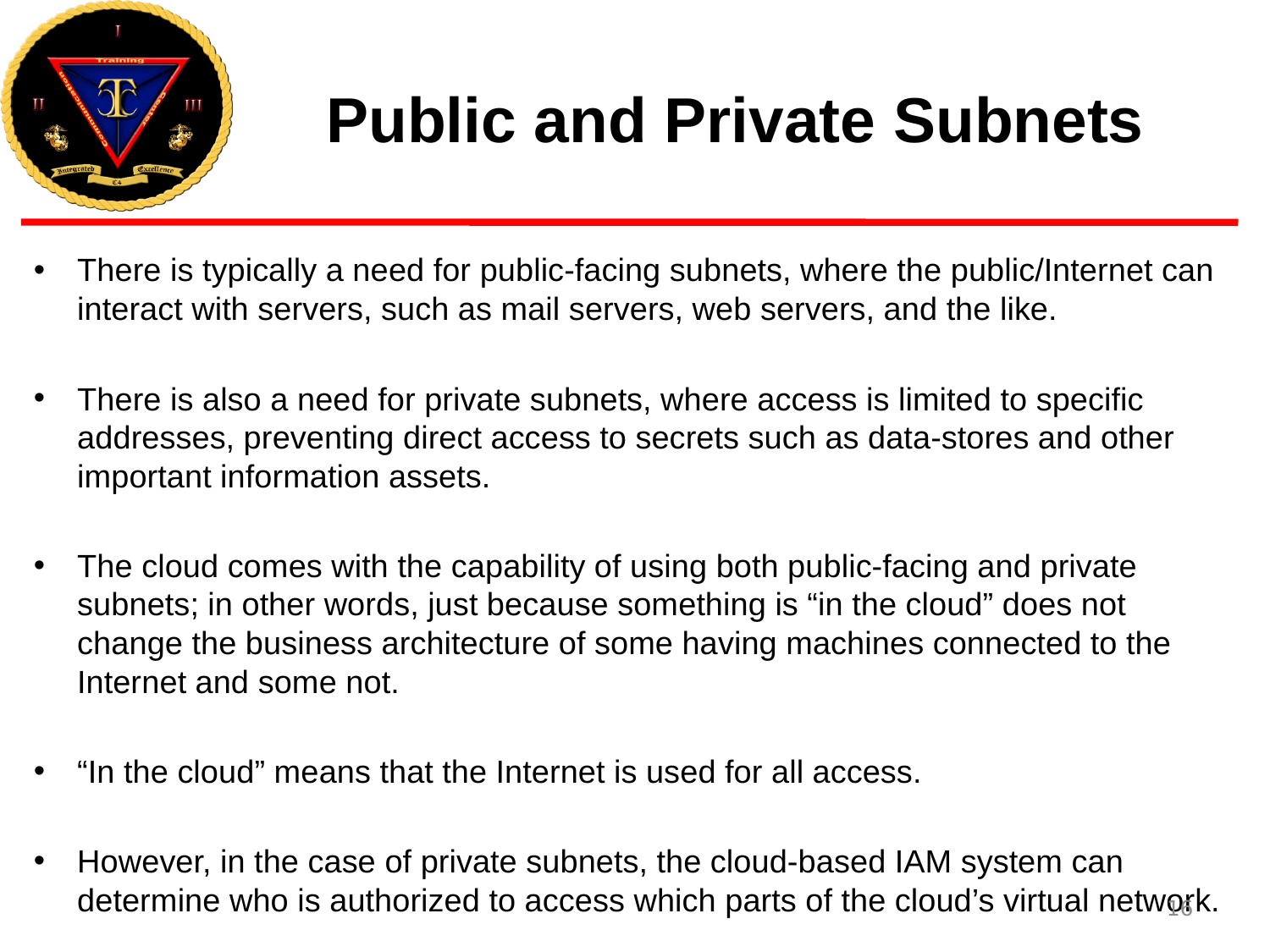

# Public and Private Subnets
There is typically a need for public-facing subnets, where the public/Internet can interact with servers, such as mail servers, web servers, and the like.

There is also a need for private subnets, where access is limited to specific addresses, preventing direct access to secrets such as data-stores and other important information assets.

The cloud comes with the capability of using both public-facing and private subnets; in other words, just because something is “in the cloud” does not change the business architecture of some having machines connected to the Internet and some not.

“In the cloud” means that the Internet is used for all access.

However, in the case of private subnets, the cloud-based IAM system can determine who is authorized to access which parts of the cloud’s virtual network.
16